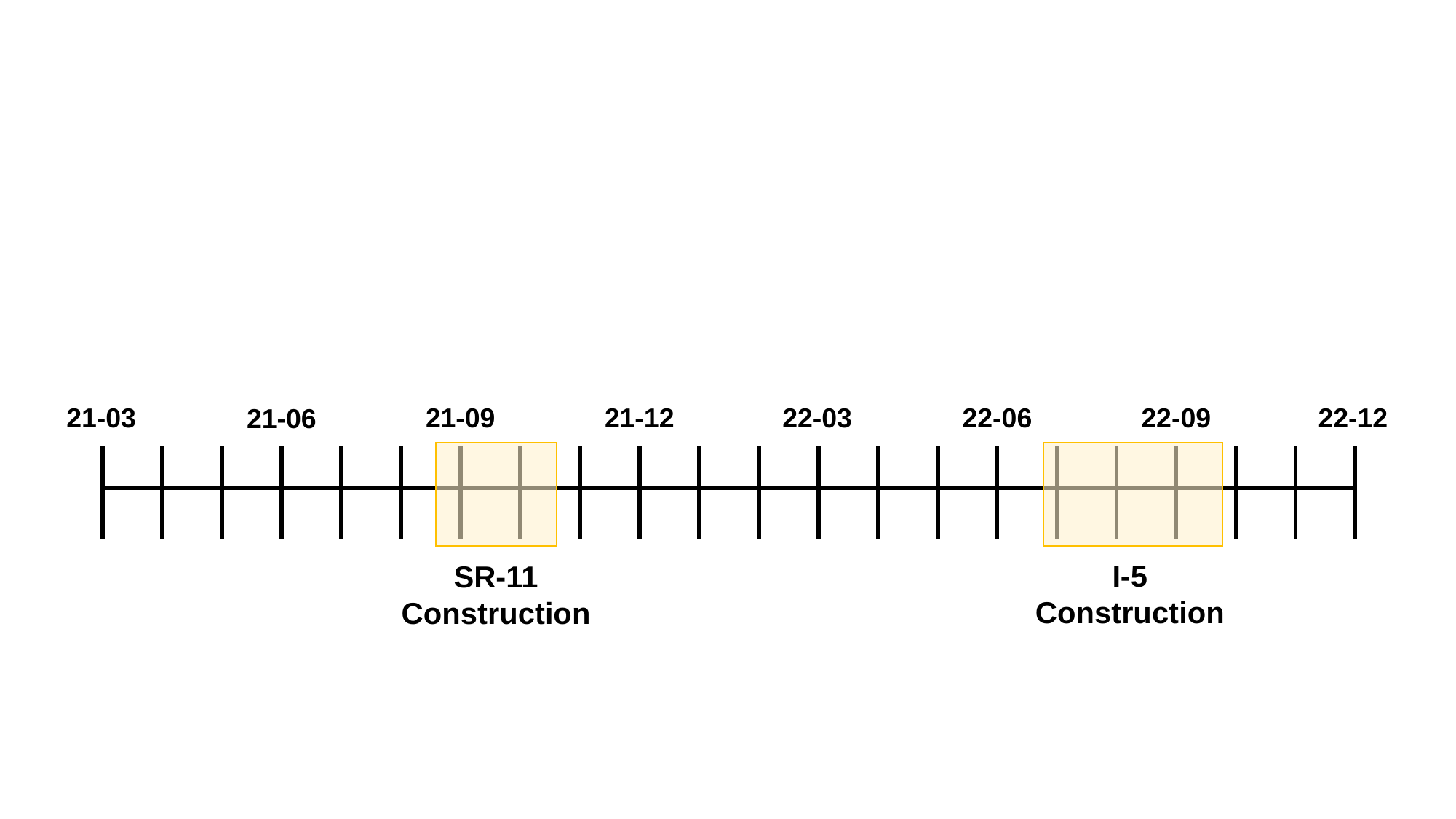

21-03
21-09
21-12
22-03
22-06
22-12
22-09
21-06

I-5
Construction
SR-11
Construction